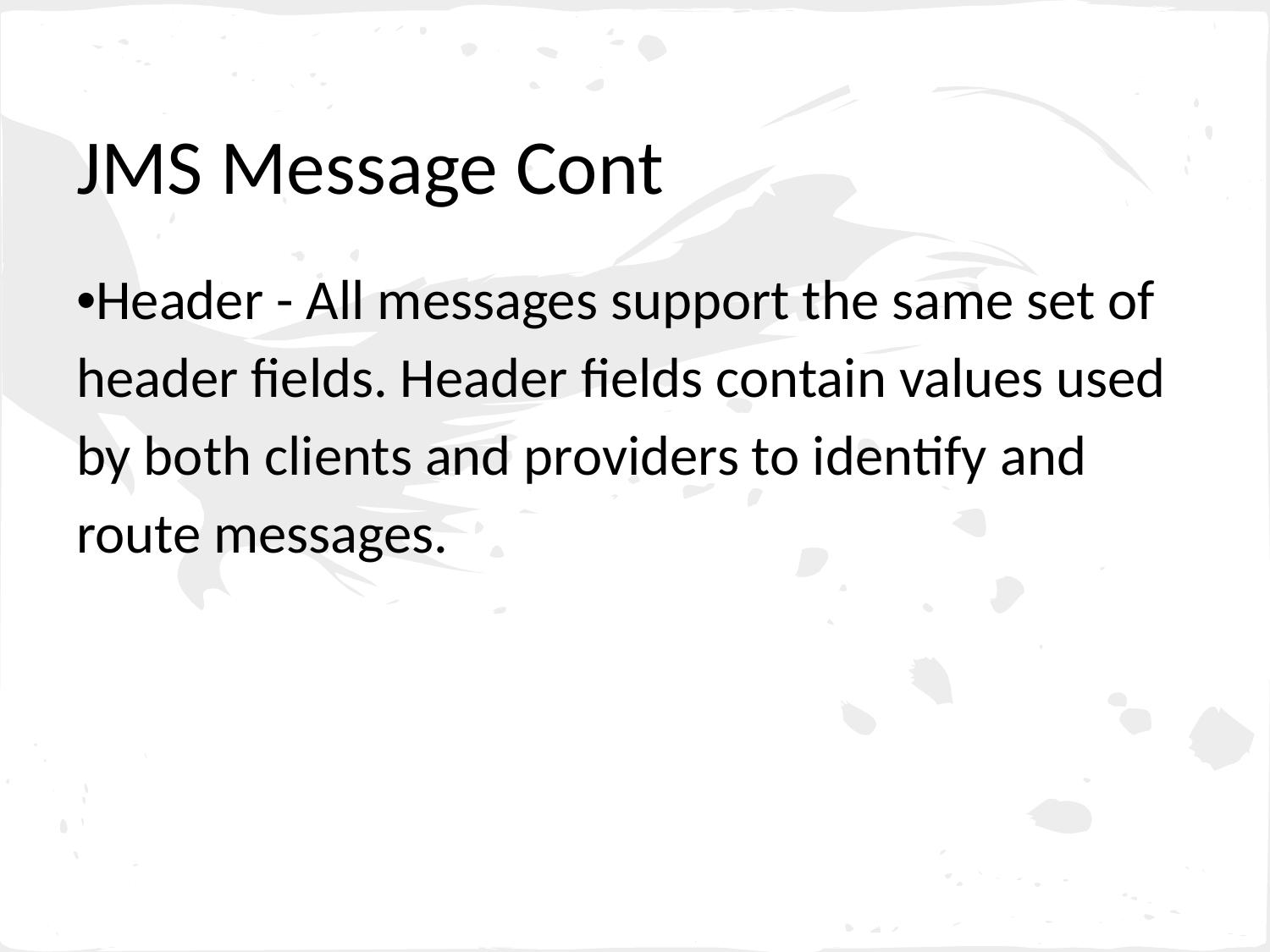

# JMS Message Cont
•Header - All messages support the same set of header fields. Header fields contain values used by both clients and providers to identify and route messages.